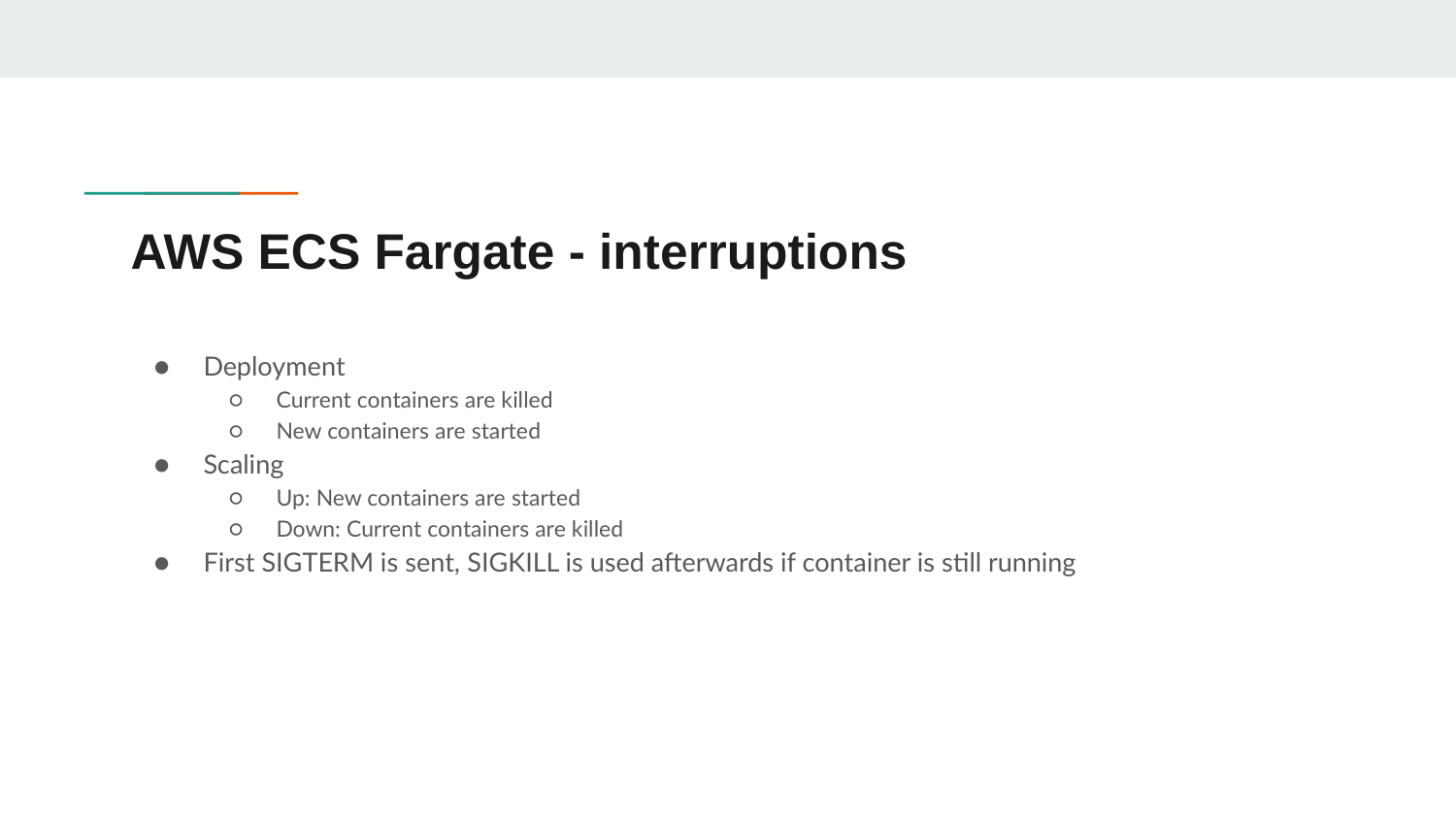

# AWS ECS Fargate - interruptions
Deployment
Current containers are killed
New containers are started
Scaling
Up: New containers are started
Down: Current containers are killed
First SIGTERM is sent, SIGKILL is used afterwards if container is still running